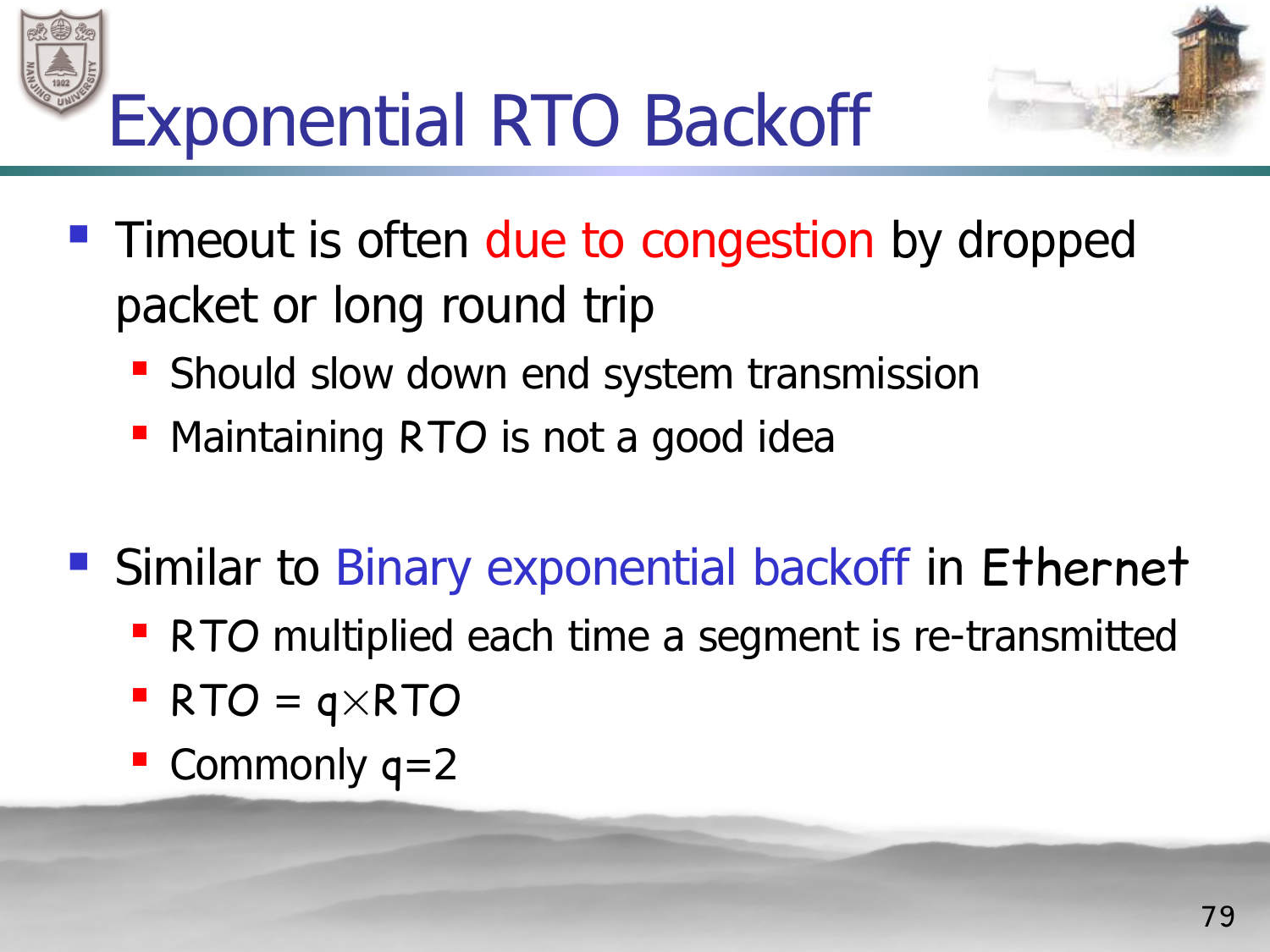

# Exponential RTO Backoff
Timeout is often due to congestion by dropped packet or long round trip
Should slow down end system transmission
Maintaining RTO is not a good idea

Similar to Binary exponential backoff in Ethernet
RTO multiplied each time a segment is re-transmitted
RTO = q×RTO
Commonly q=2
79